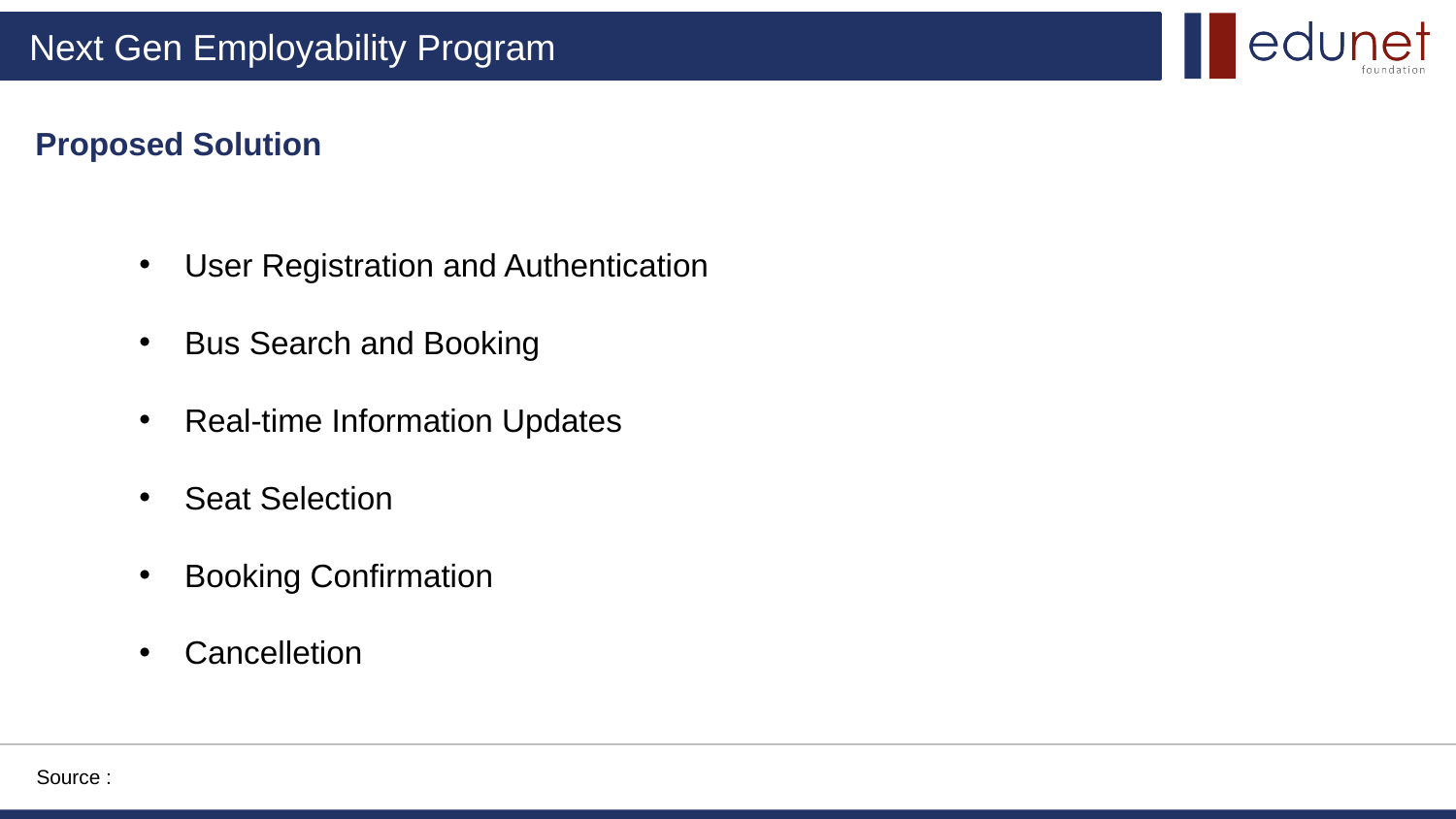

Proposed Solution
User Registration and Authentication
Bus Search and Booking
Real-time Information Updates
Seat Selection
Booking Confirmation
Cancelletion
Source :